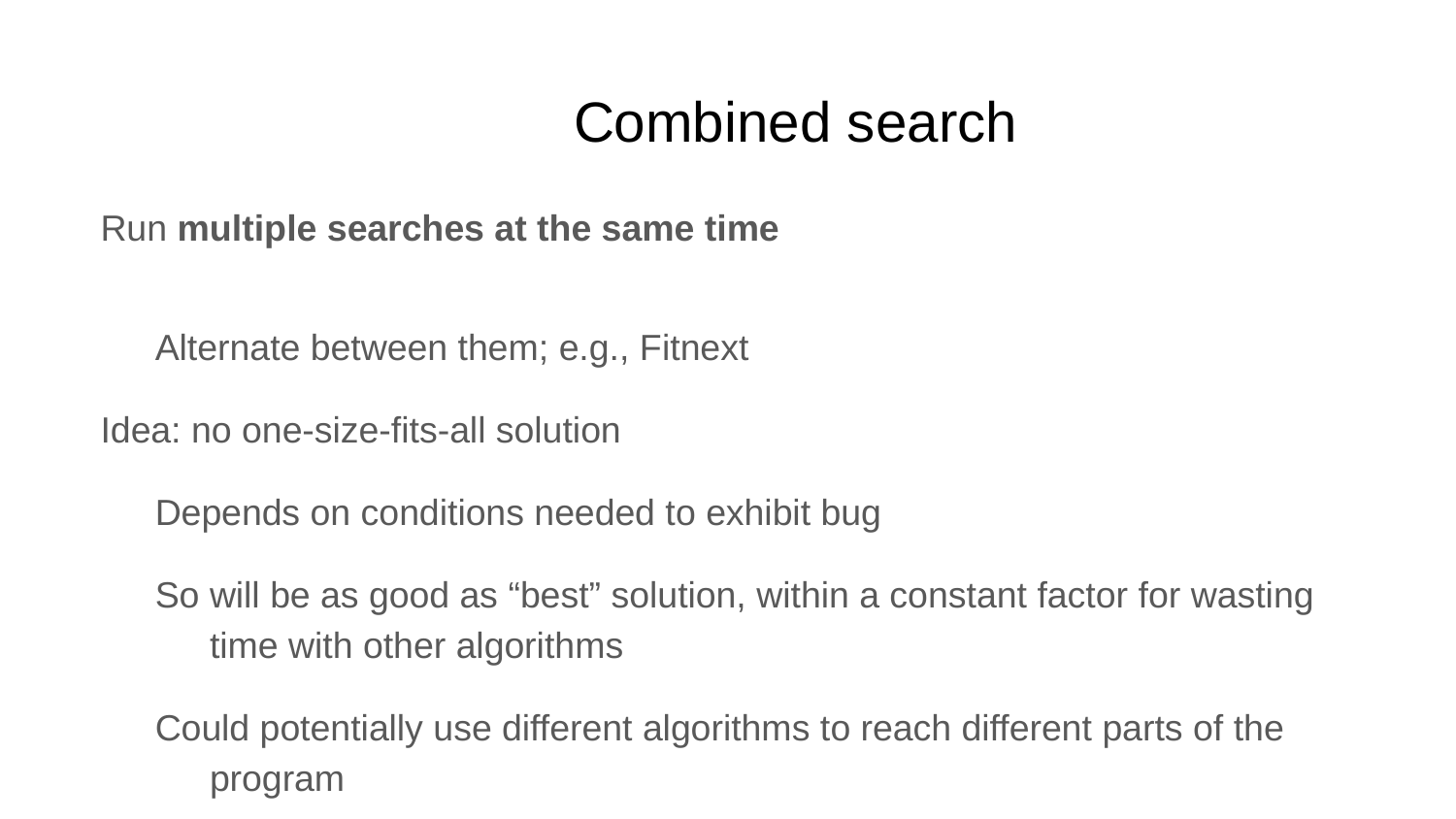

# Combined search
Run multiple searches at the same time
Alternate between them; e.g., Fitnext
Idea: no one-size-fits-all solution
Depends on conditions needed to exhibit bug
So will be as good as “best” solution, within a constant factor for wasting time with other algorithms
Could potentially use different algorithms to reach different parts of the program